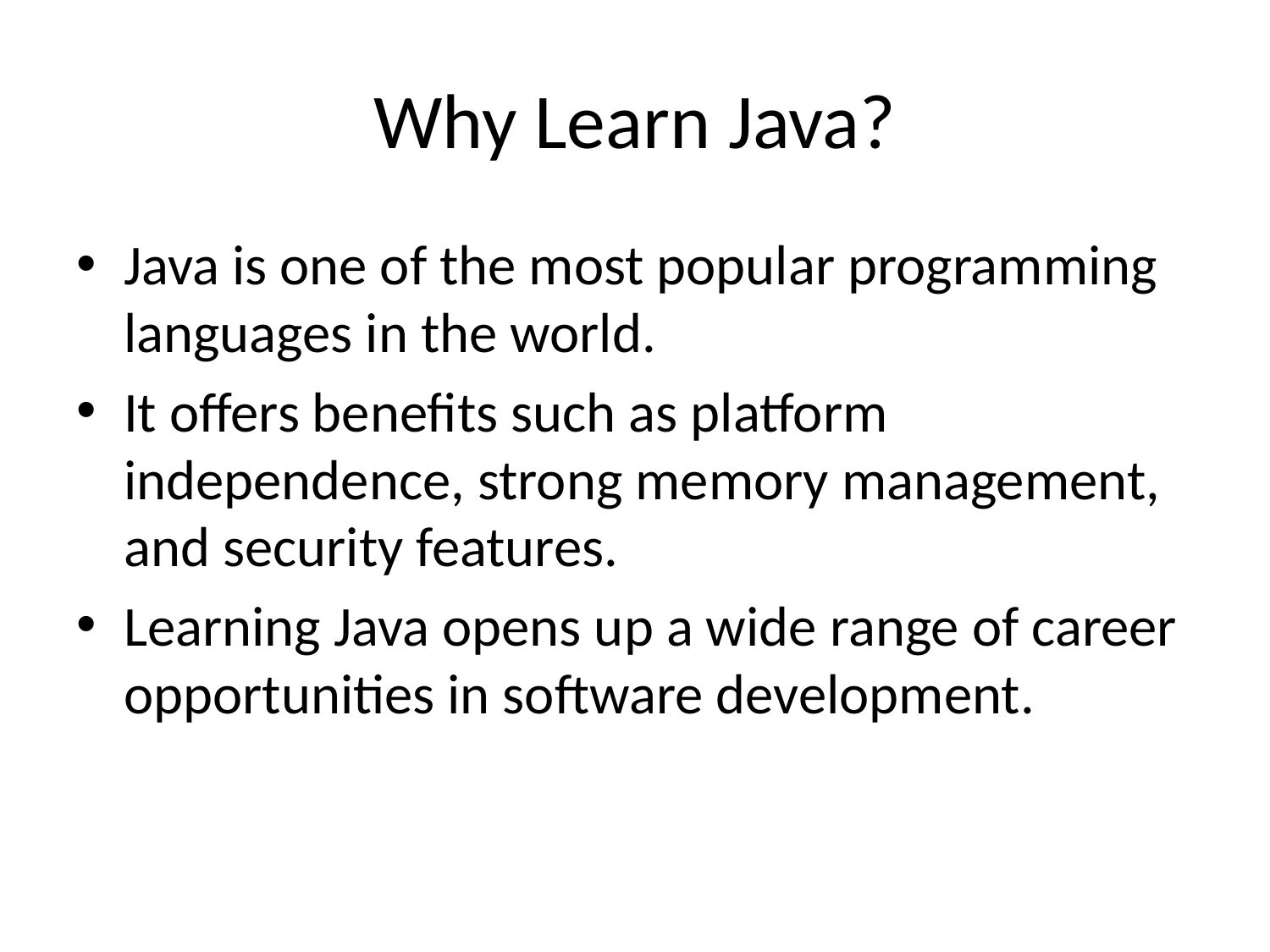

# Why Learn Java?
Java is one of the most popular programming languages in the world.
It offers benefits such as platform independence, strong memory management, and security features.
Learning Java opens up a wide range of career opportunities in software development.